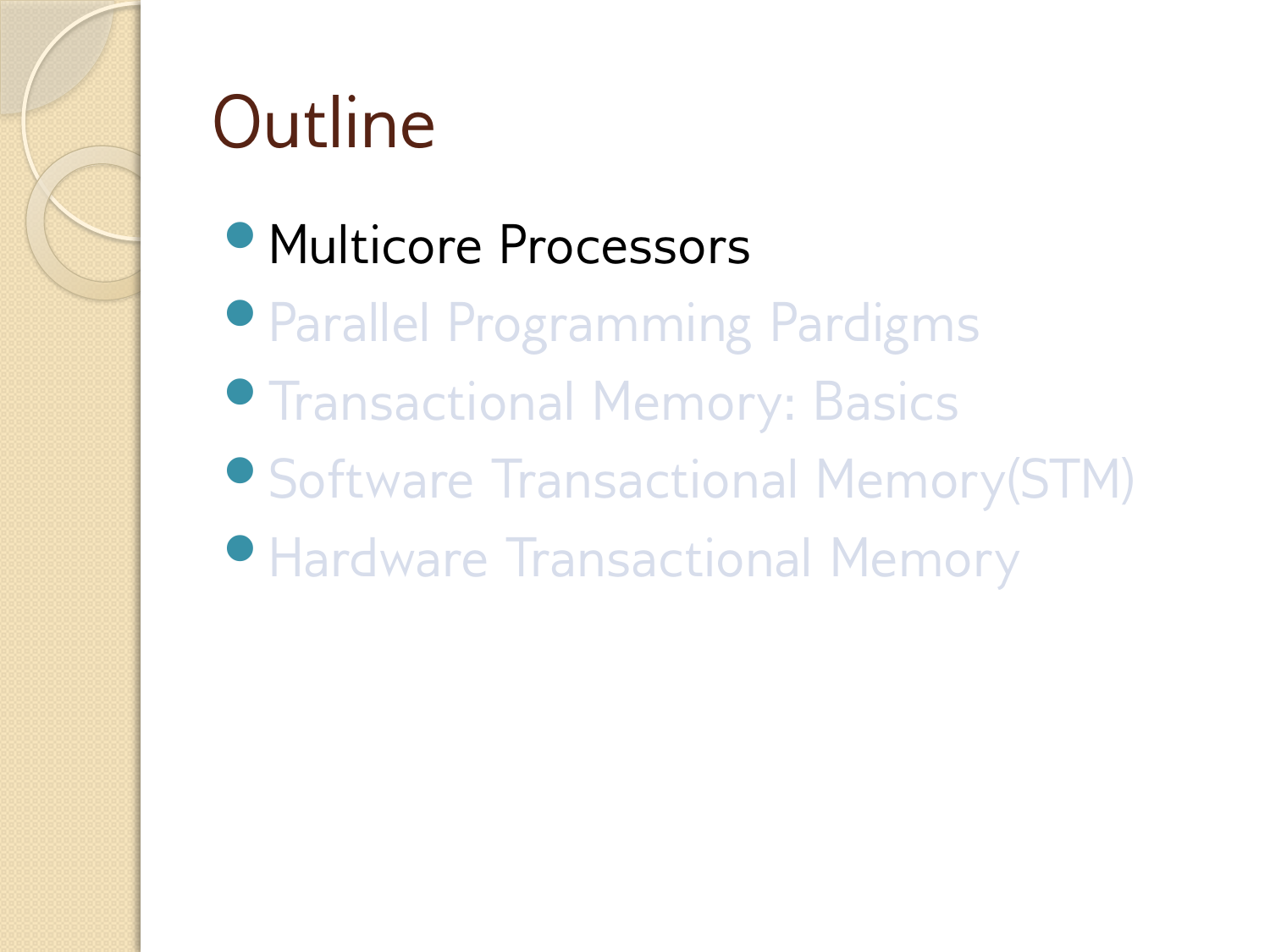

# Outline
Multicore Processors
Parallel Programming Pardigms
Transactional Memory: Basics
Software Transactional Memory(STM)
Hardware Transactional Memory